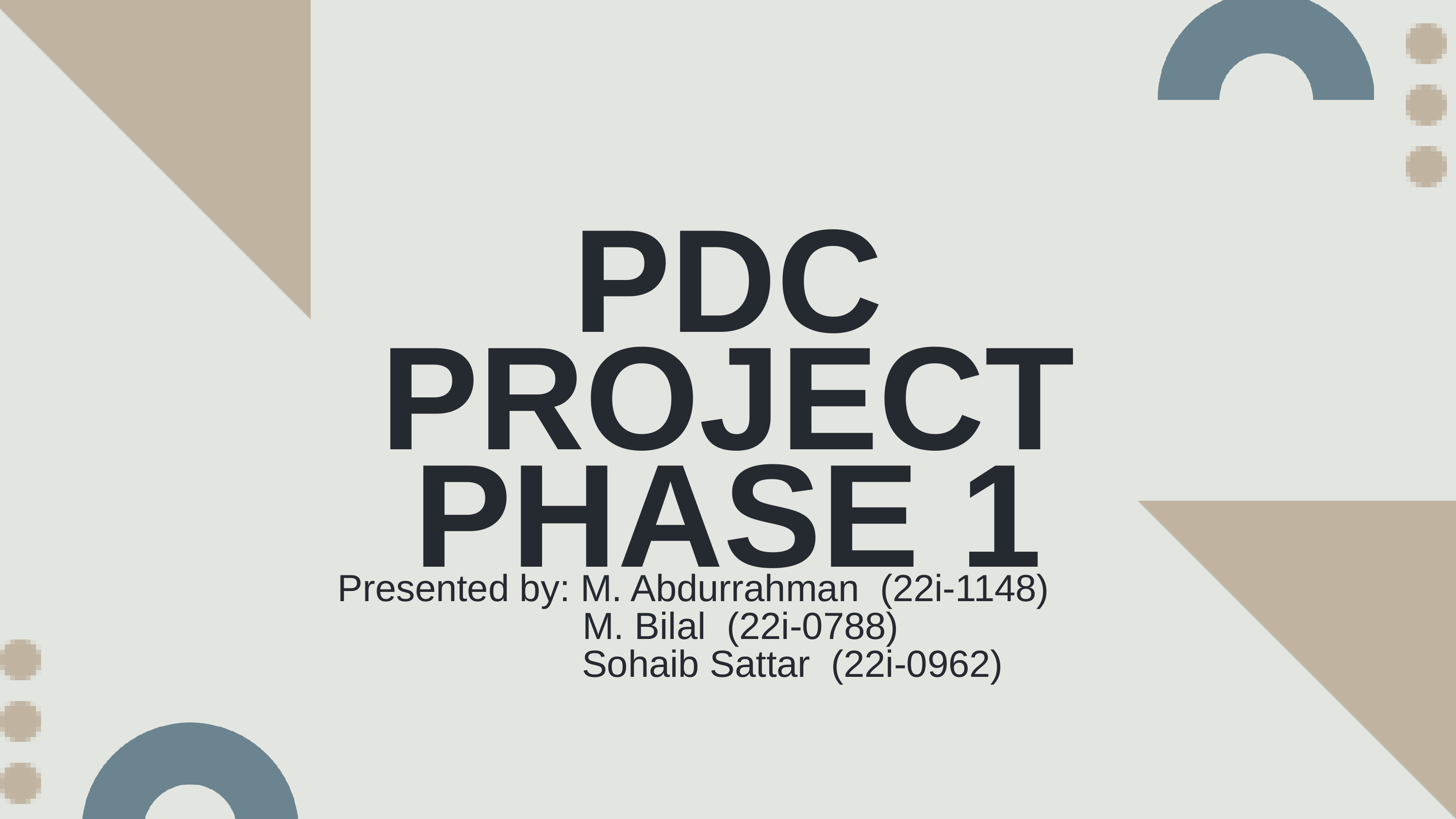

PDC PROJECT
PHASE 1

Presented by: M. Abdurrahman  (22i-1148)
        M. Bilal  (22i-0788)
                  Sohaib Sattar  (22i-0962)